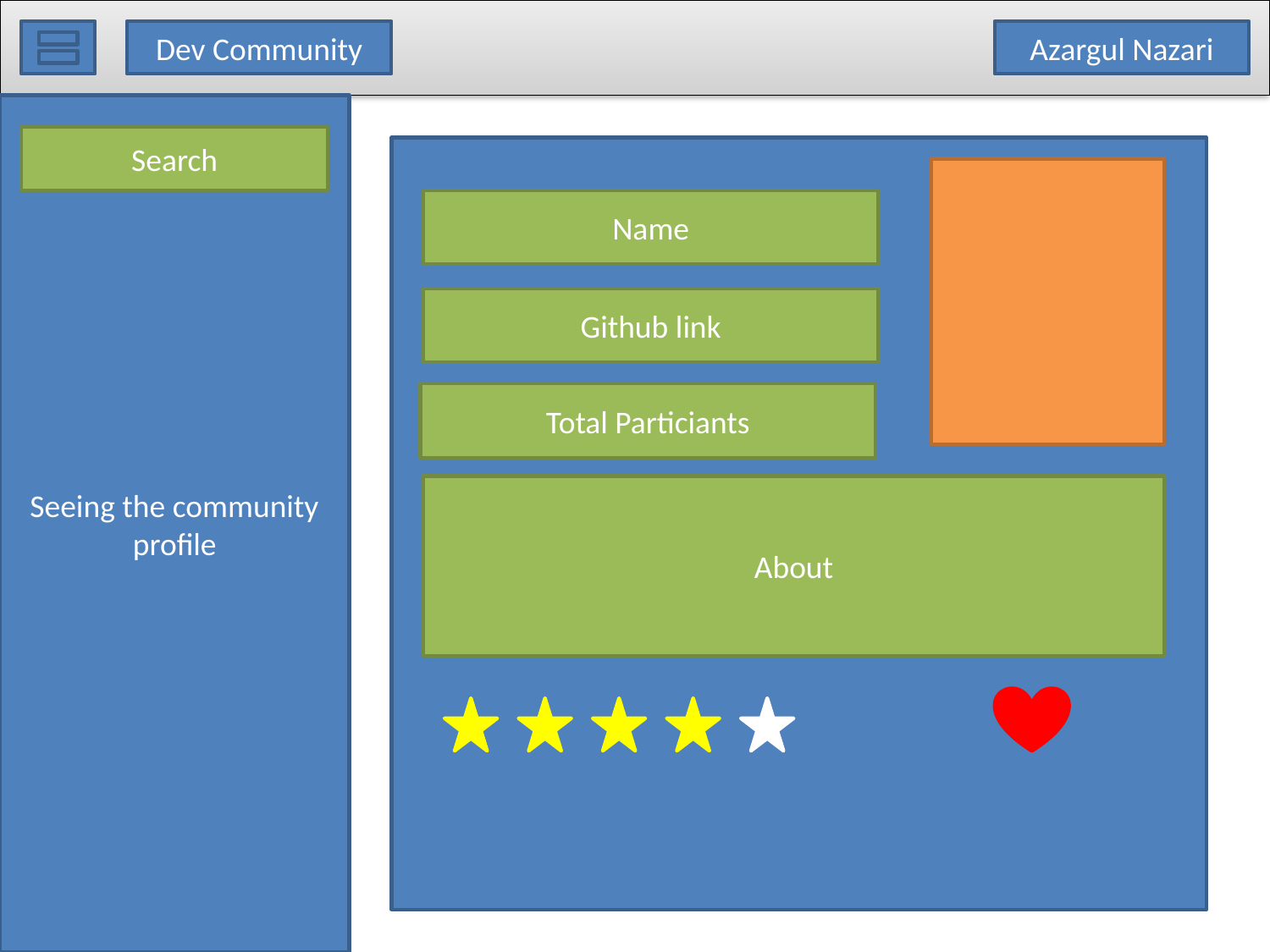

Dev Community
Azargul Nazari
Seeing the community profile
Search

Name
Github link
Total Particiants
About